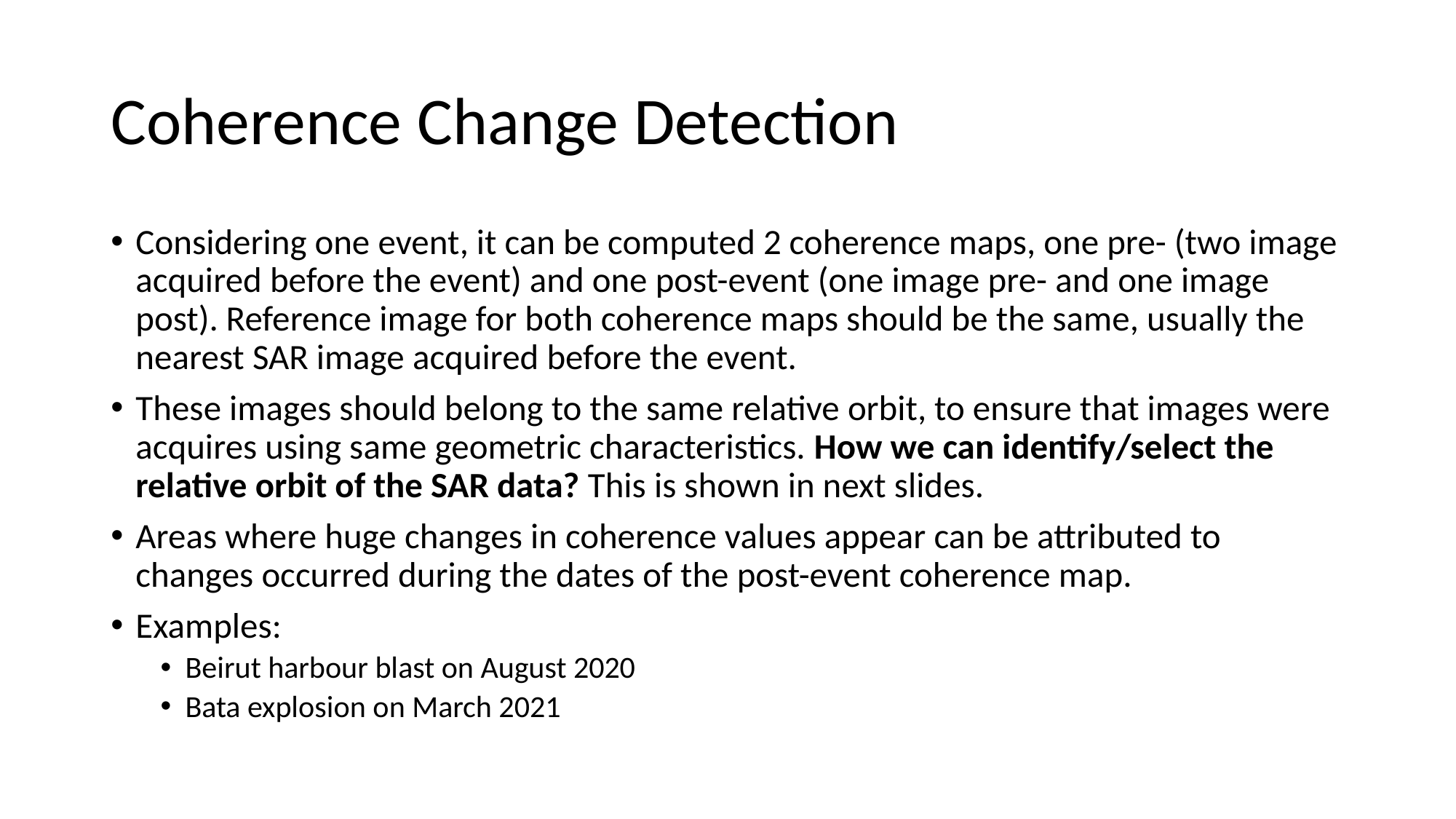

# Coherence Change Detection
Considering one event, it can be computed 2 coherence maps, one pre- (two image acquired before the event) and one post-event (one image pre- and one image post). Reference image for both coherence maps should be the same, usually the nearest SAR image acquired before the event.
These images should belong to the same relative orbit, to ensure that images were acquires using same geometric characteristics. How we can identify/select the relative orbit of the SAR data? This is shown in next slides.
Areas where huge changes in coherence values appear can be attributed to changes occurred during the dates of the post-event coherence map.
Examples:
Beirut harbour blast on August 2020
Bata explosion on March 2021